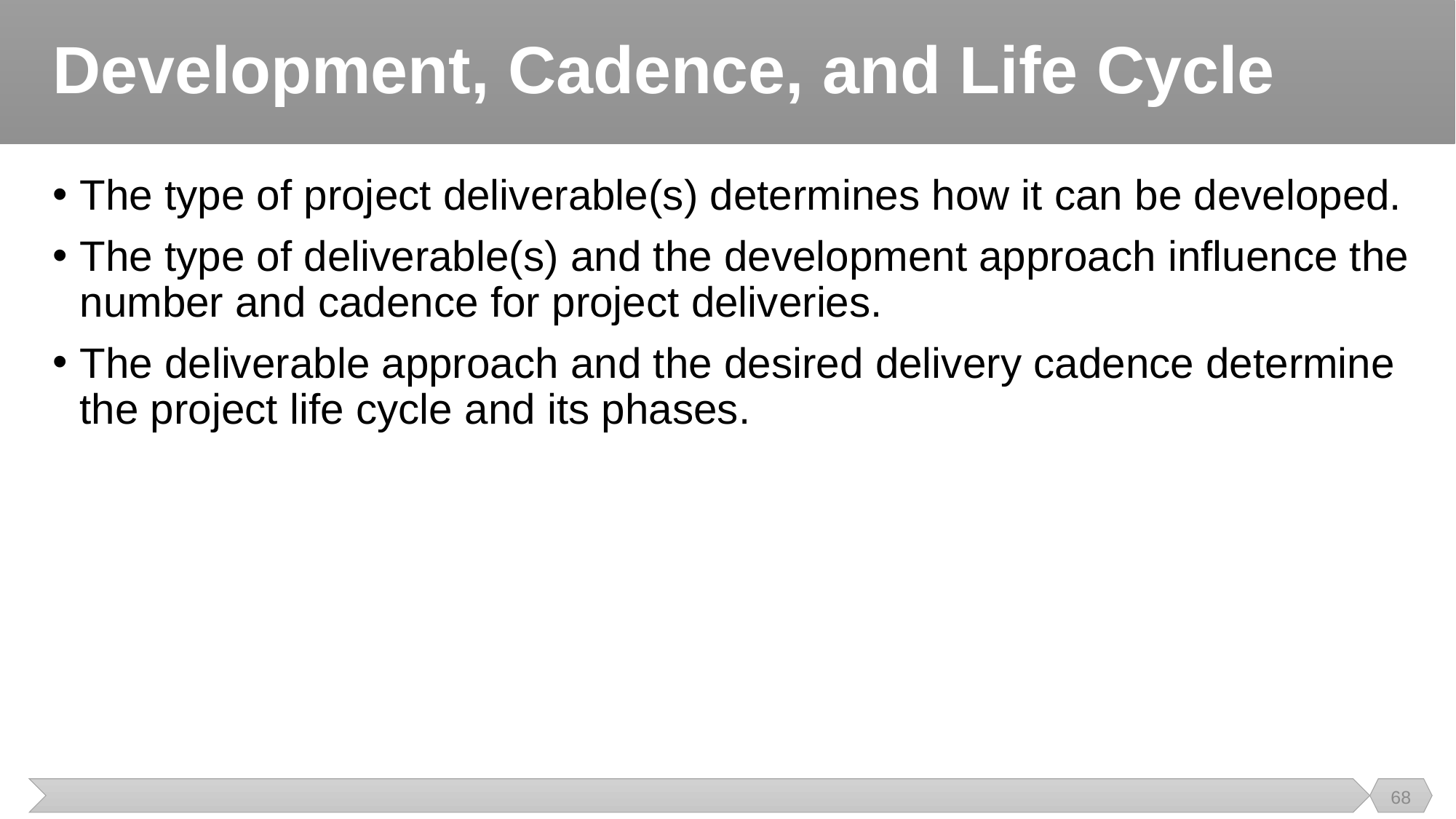

# Development, Cadence, and Life Cycle
The type of project deliverable(s) determines how it can be developed.
The type of deliverable(s) and the development approach influence the number and cadence for project deliveries.
The deliverable approach and the desired delivery cadence determine the project life cycle and its phases.
68